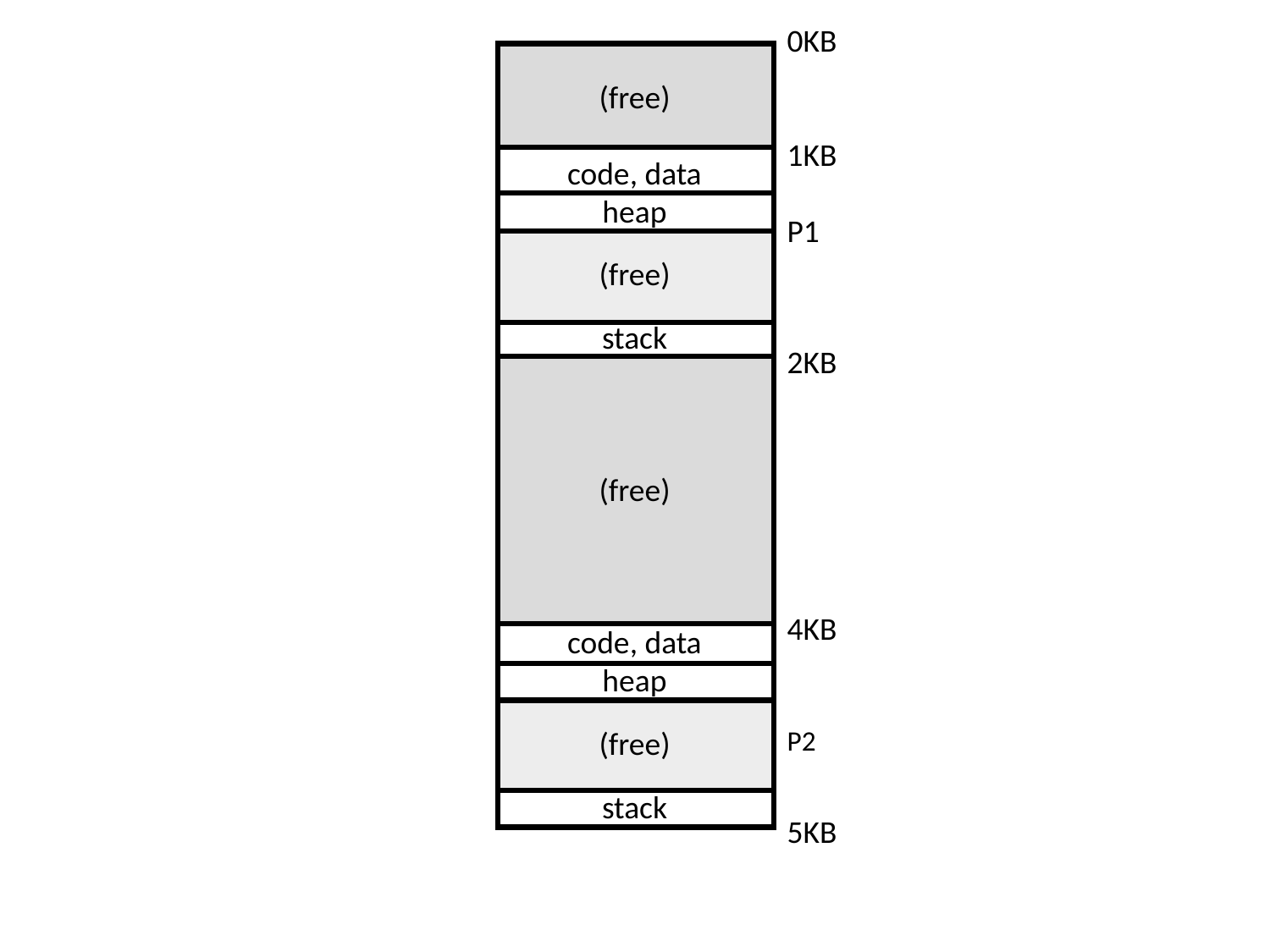

0KB

1KB

P1

2KB

4KB

P2

5KB

(free)

code, data
heap

(free)

stack

(free)

code, data
heap

(free)

stack